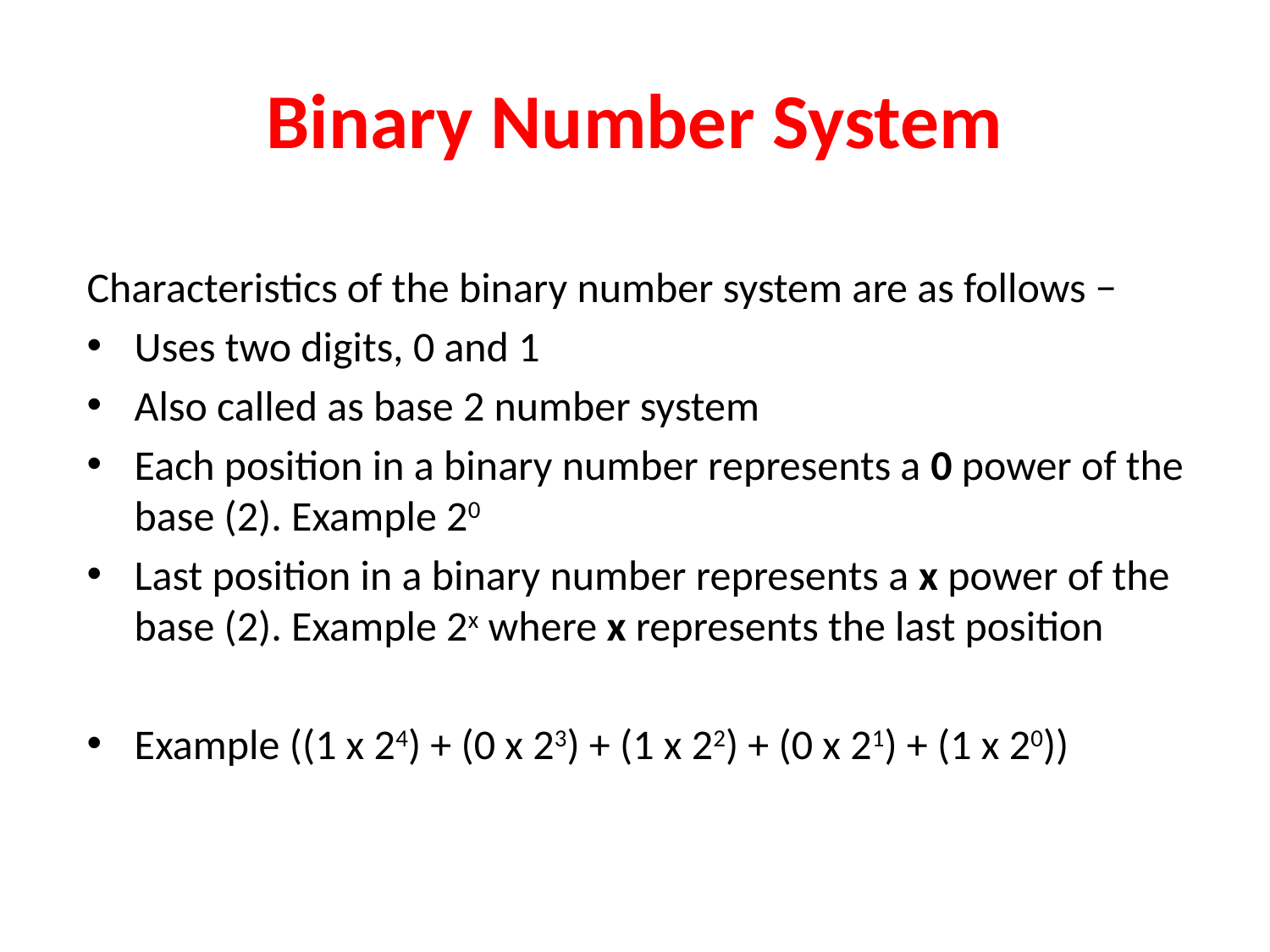

# Binary Number System
Characteristics of the binary number system are as follows −
Uses two digits, 0 and 1
Also called as base 2 number system
Each position in a binary number represents a 0 power of the base (2). Example 20
Last position in a binary number represents a x power of the base (2). Example 2x where x represents the last position

Example ((1 x 24) + (0 x 23) + (1 x 22) + (0 x 21) + (1 x 20))